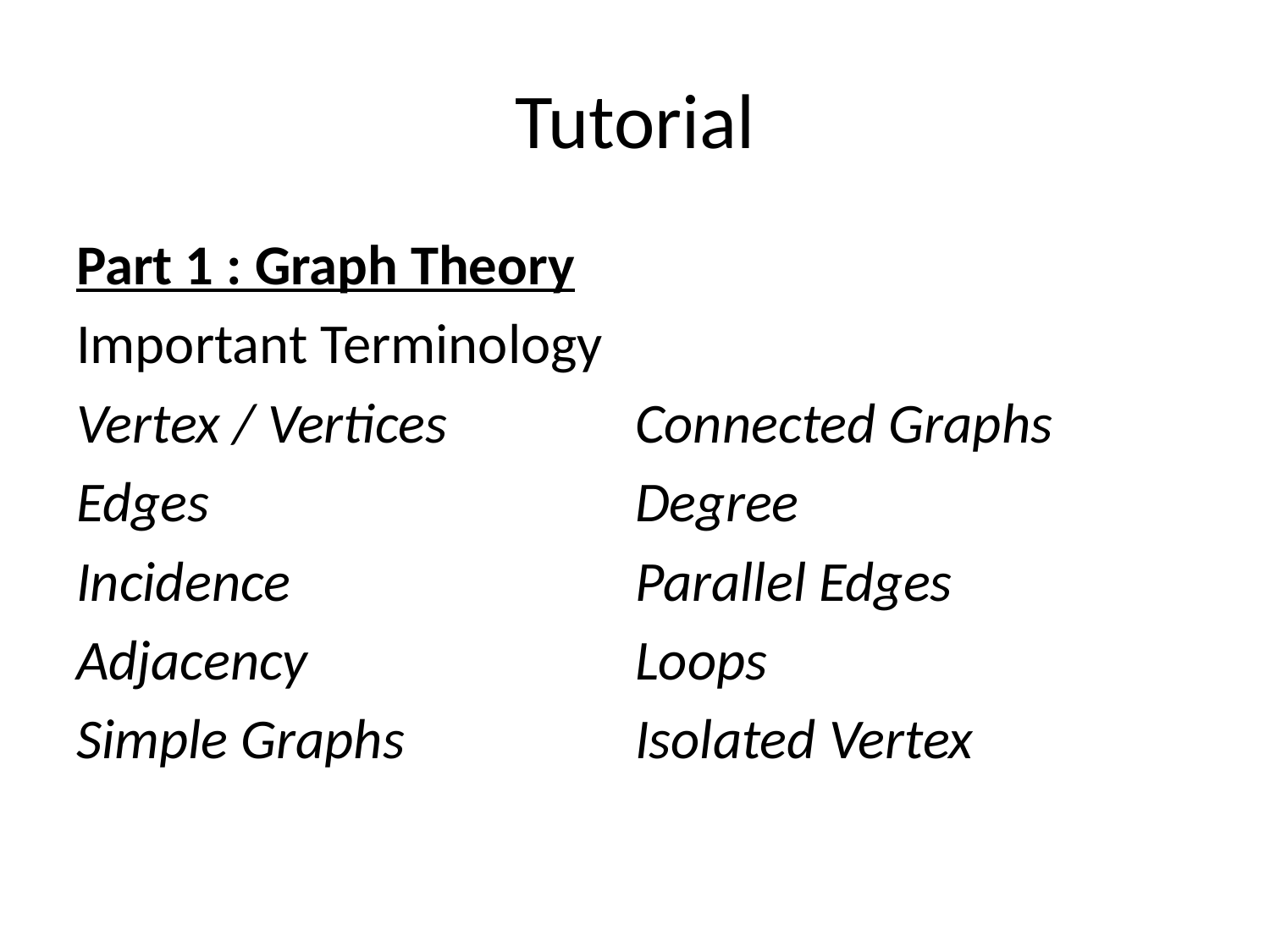

# Tutorial
Part 1 : Graph Theory
Important Terminology
Vertex / Vertices
Edges
Incidence
Adjacency
Simple Graphs

Connected Graphs
Degree
Parallel Edges
Loops
Isolated Vertex